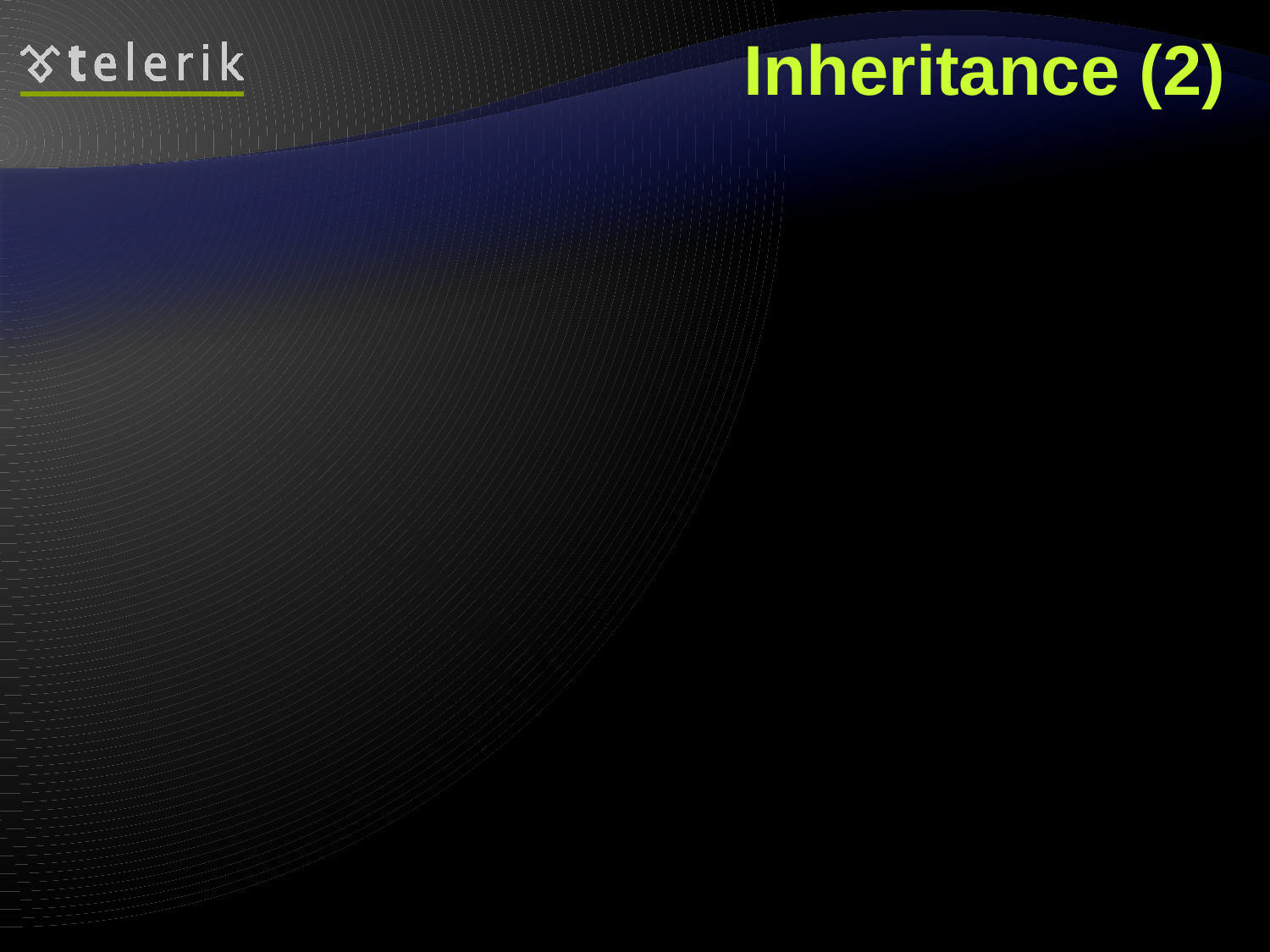

# Inheritance (2)
All class members are inherited
Fields, methods, properties, …
In C# classes could be inherited
The structures in C# could not be inherited
Inheritance allows creating deep inheritance hierarchies
In .NET there is no multiple inheritance, except when implementing interfaces